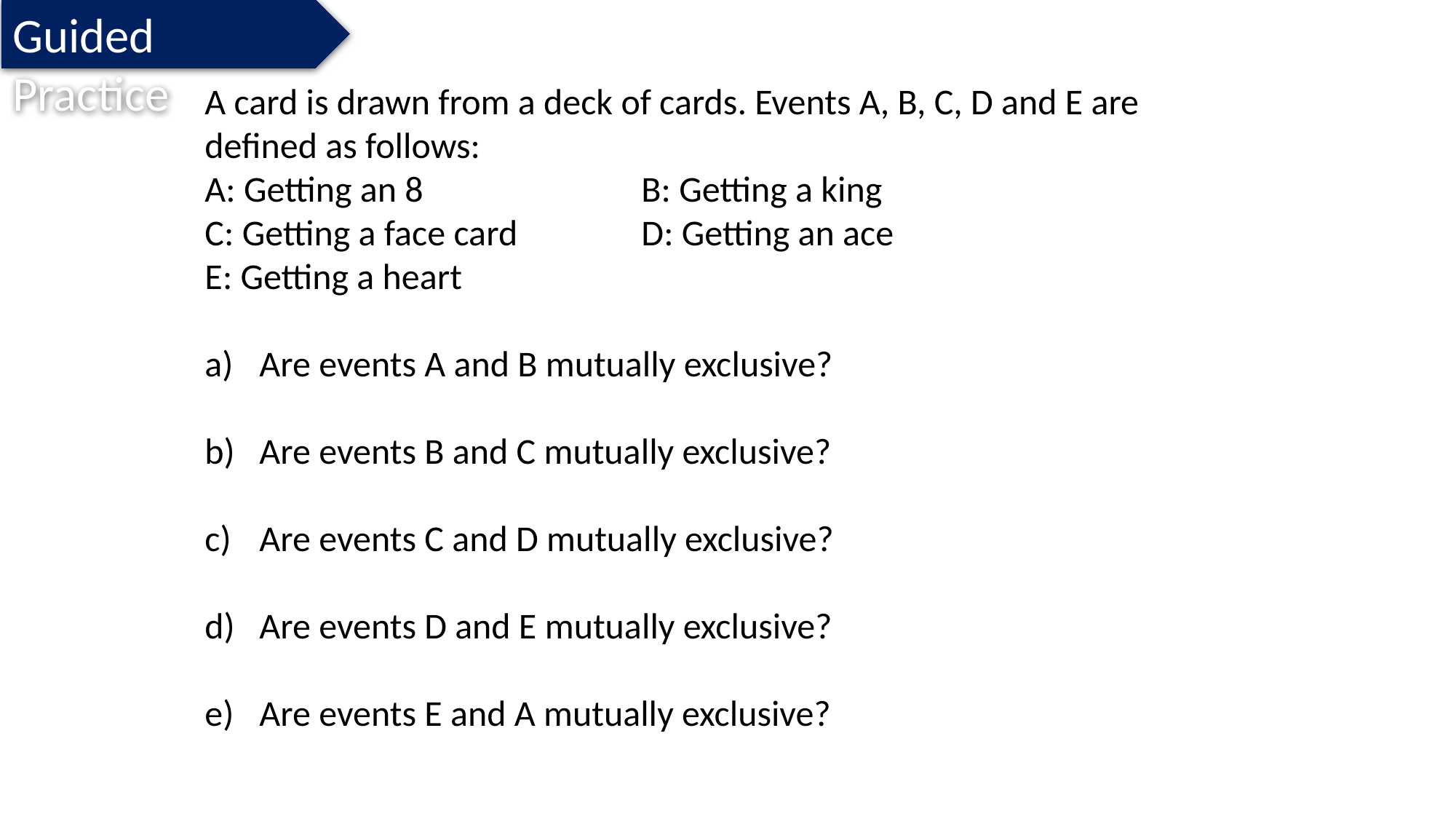

Guided Practice
A card is drawn from a deck of cards. Events A, B, C, D and E are defined as follows:
A: Getting an 8		B: Getting a king
C: Getting a face card		D: Getting an ace
E: Getting a heart

Are events A and B mutually exclusive?

Are events B and C mutually exclusive?

Are events C and D mutually exclusive?

Are events D and E mutually exclusive?

Are events E and A mutually exclusive?